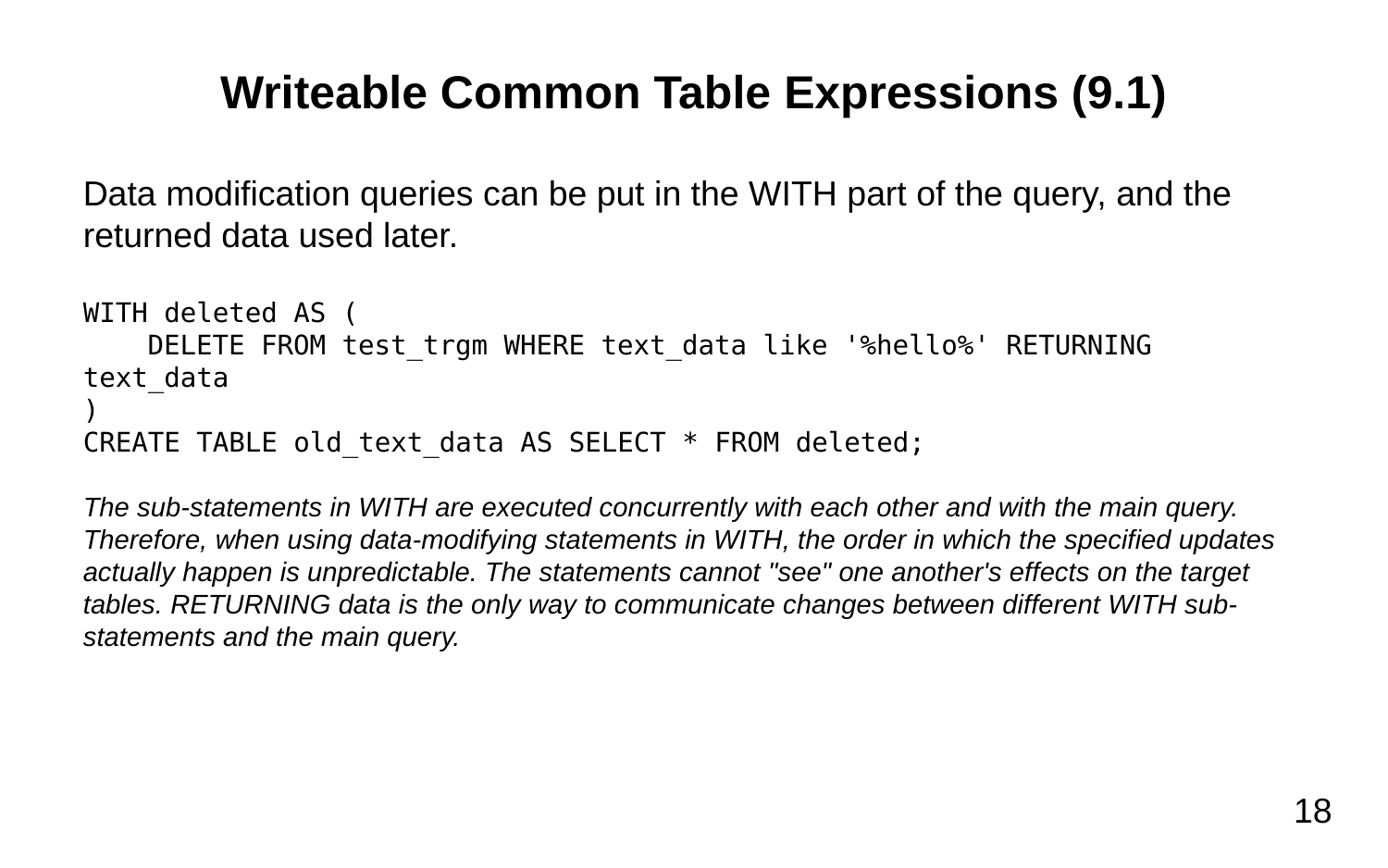

Writeable Common Table Expressions (9.1)
Data modification queries can be put in the WITH part of the query, and the returned data used later.

WITH deleted AS (
    DELETE FROM test_trgm WHERE text_data like '%hello%' RETURNING text_data
)
CREATE TABLE old_text_data AS SELECT * FROM deleted;

The sub-statements in WITH are executed concurrently with each other and with the main query. Therefore, when using data-modifying statements in WITH, the order in which the specified updates actually happen is unpredictable. The statements cannot "see" one another's effects on the target tables. RETURNING data is the only way to communicate changes between different WITH sub-statements and the main query.
18